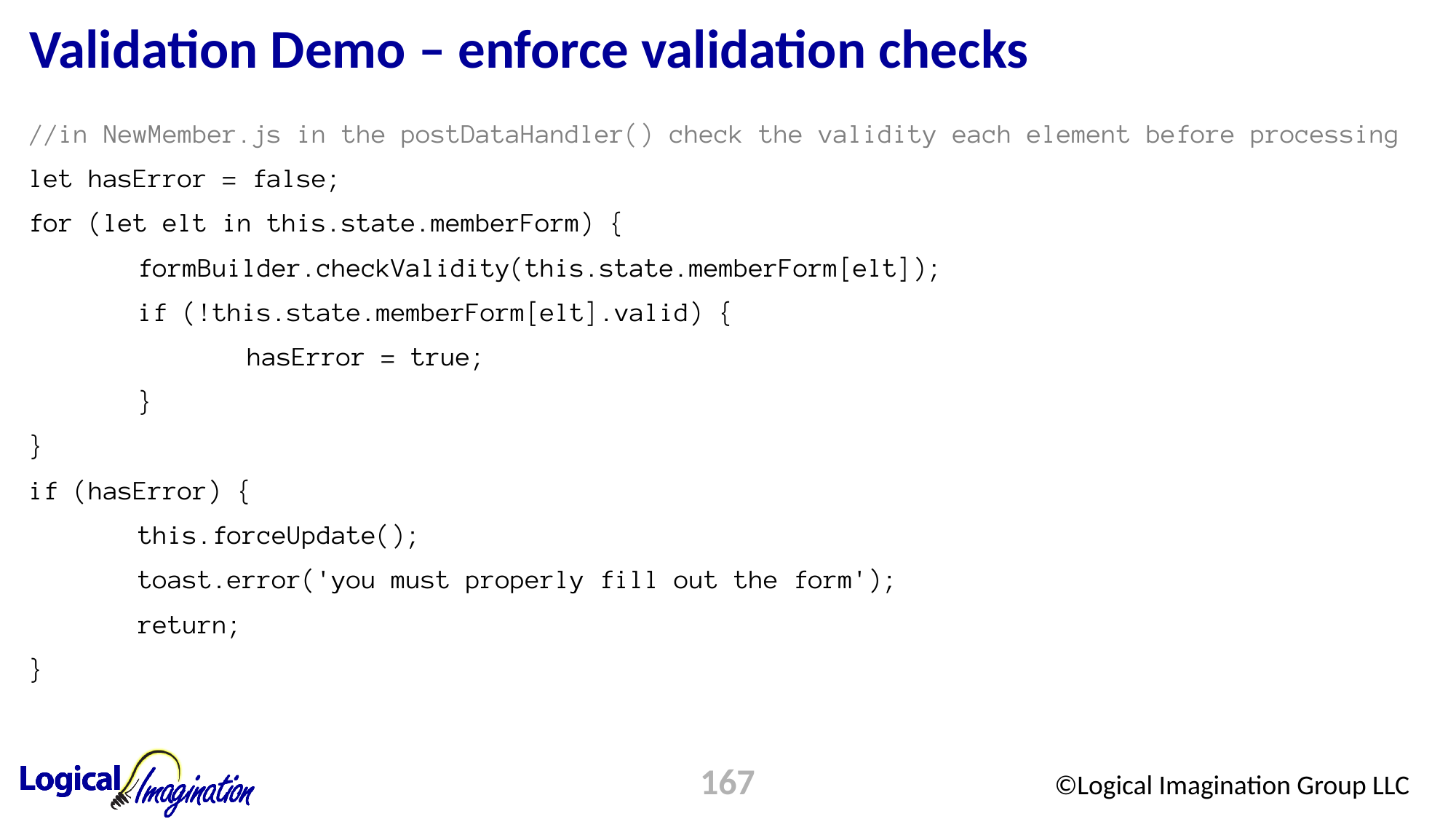

# Validation Demo – enforce validation checks
//in NewMember.js in the postDataHandler() check the validity each element before processing
let hasError = false;
for (let elt in this.state.memberForm) {
	formBuilder.checkValidity(this.state.memberForm[elt]);
	if (!this.state.memberForm[elt].valid) {
		hasError = true;
	}
}
if (hasError) {
	this.forceUpdate();
	toast.error('you must properly fill out the form');
	return;
}
167